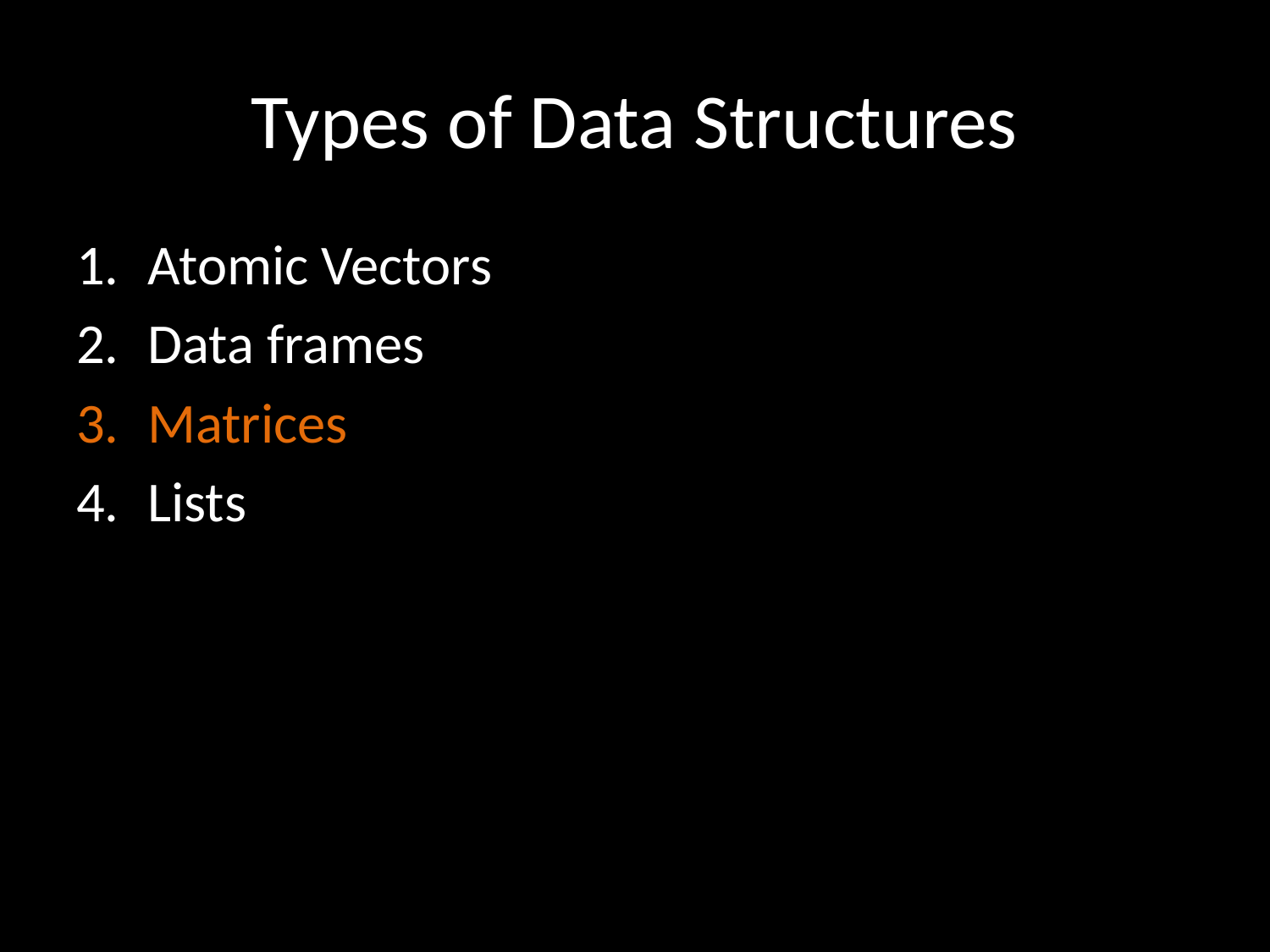

# Types of Data Structures
Atomic Vectors
Data frames
Matrices
Lists